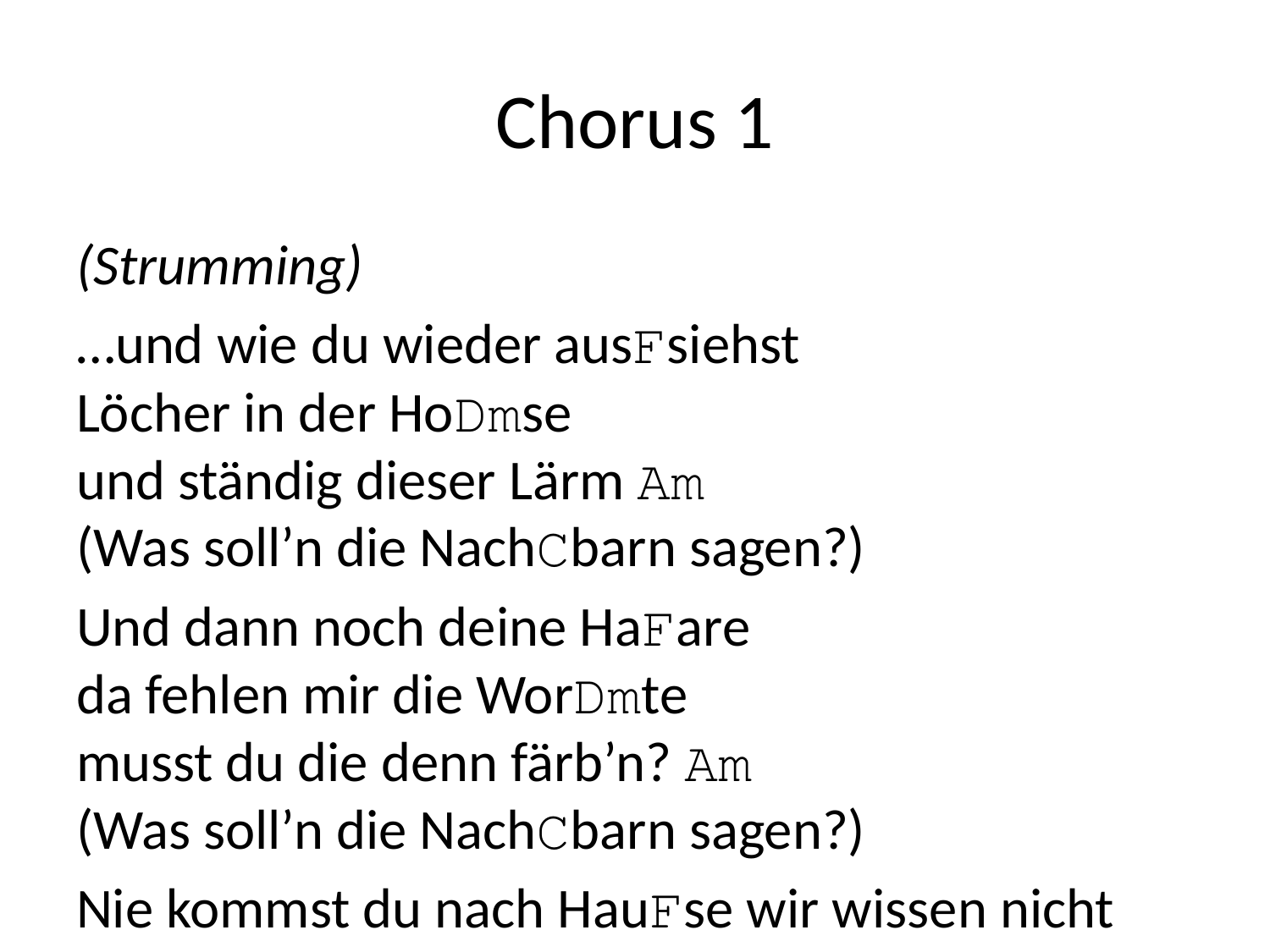

# Chorus 1
(Strumming)
…und wie du wieder ausFsiehst
Löcher in der HoDmse
und ständig dieser Lärm Am
(Was soll’n die NachCbarn sagen?)
Und dann noch deine HaFare
da fehlen mir die WorDmte
musst du die denn färb’n? Am
(Was soll’n die NachCbarn sagen?)
Nie kommst du nach HauFse wir wissen nicht mehr weiDmter